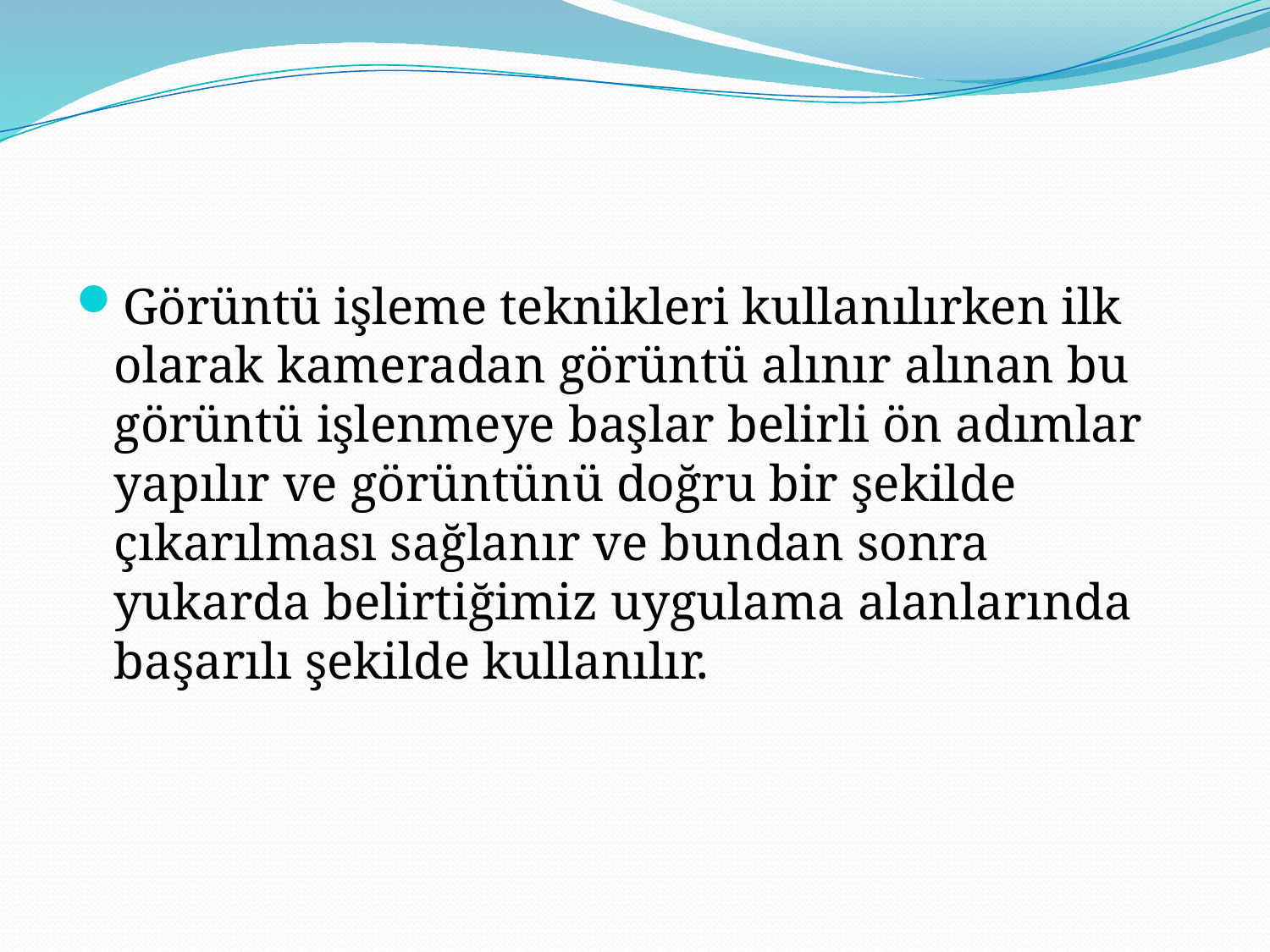

#
Görüntü işleme teknikleri kullanılırken ilk olarak kameradan görüntü alınır alınan bu görüntü işlenmeye başlar belirli ön adımlar yapılır ve görüntünü doğru bir şekilde çıkarılması sağlanır ve bundan sonra yukarda belirtiğimiz uygulama alanlarında başarılı şekilde kullanılır.